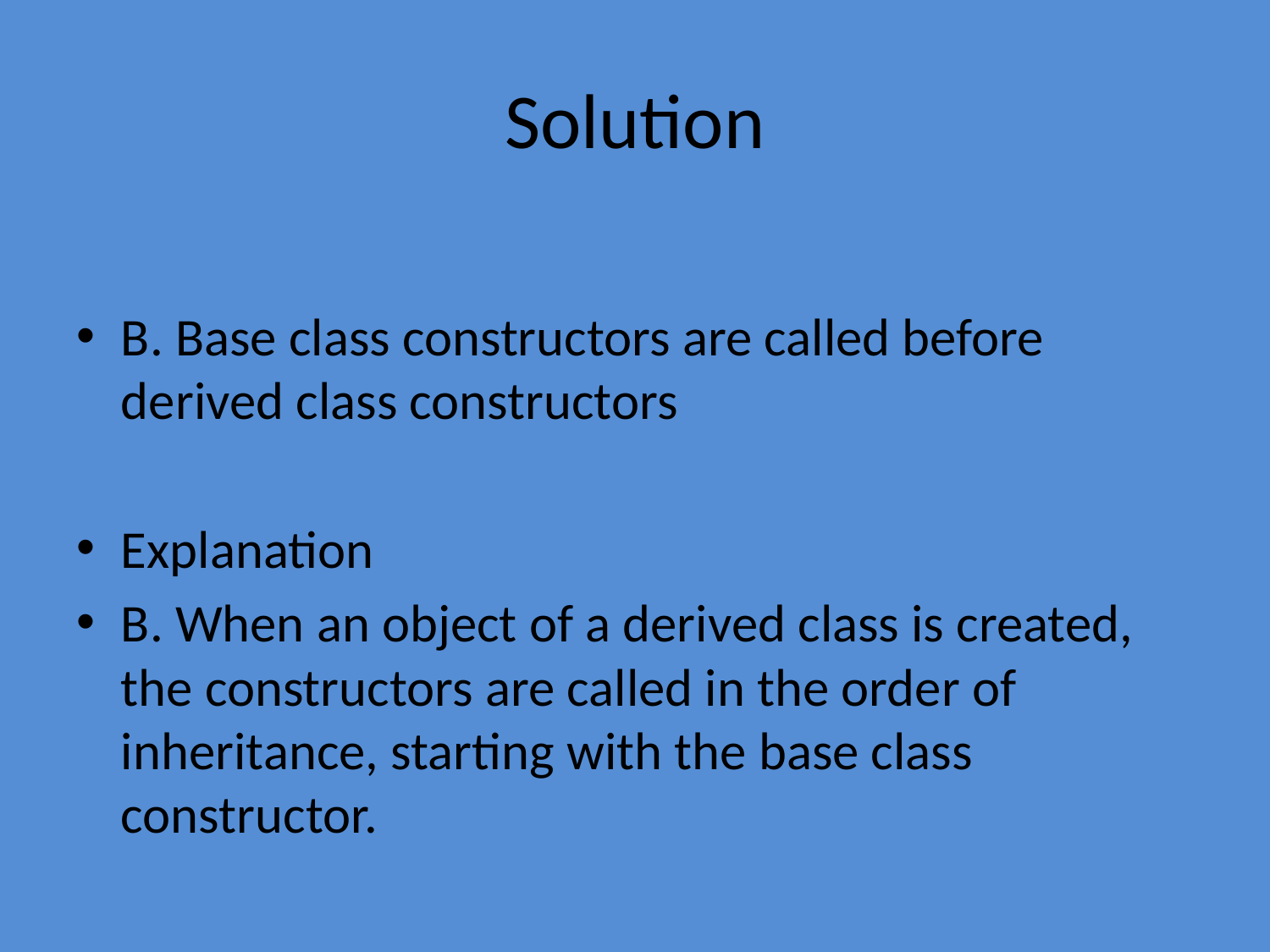

# Solution

B. Base class constructors are called before derived class constructors

Explanation
B. When an object of a derived class is created, the constructors are called in the order of inheritance, starting with the base class constructor.